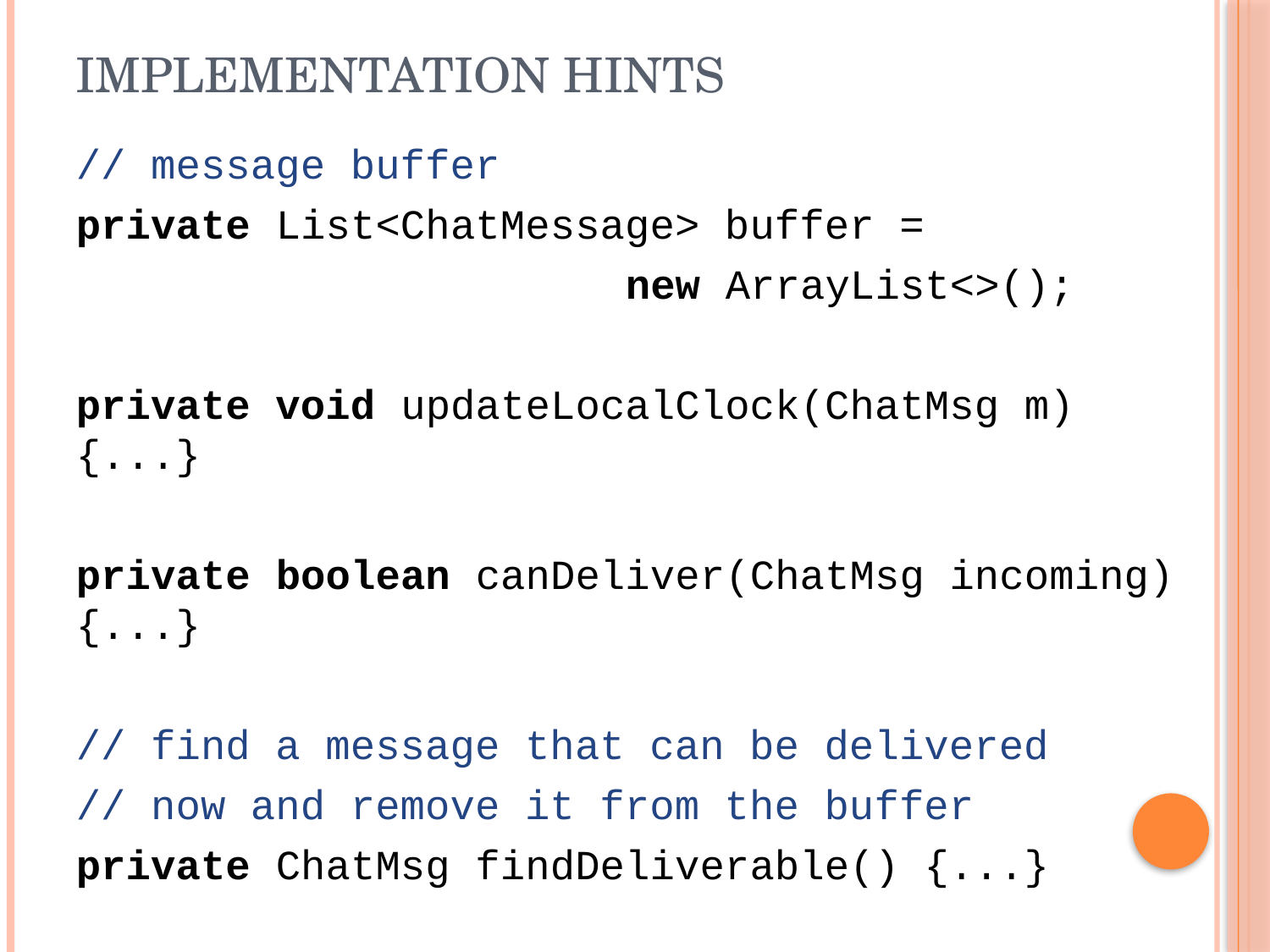

# Implementation hints
// message buffer
private List<ChatMessage> buffer =
                      new ArrayList<>();

private void updateLocalClock(ChatMsg m) {...}

private boolean canDeliver(ChatMsg incoming) {...}

// find a message that can be delivered
// now and remove it from the buffer
private ChatMsg findDeliverable() {...}
45